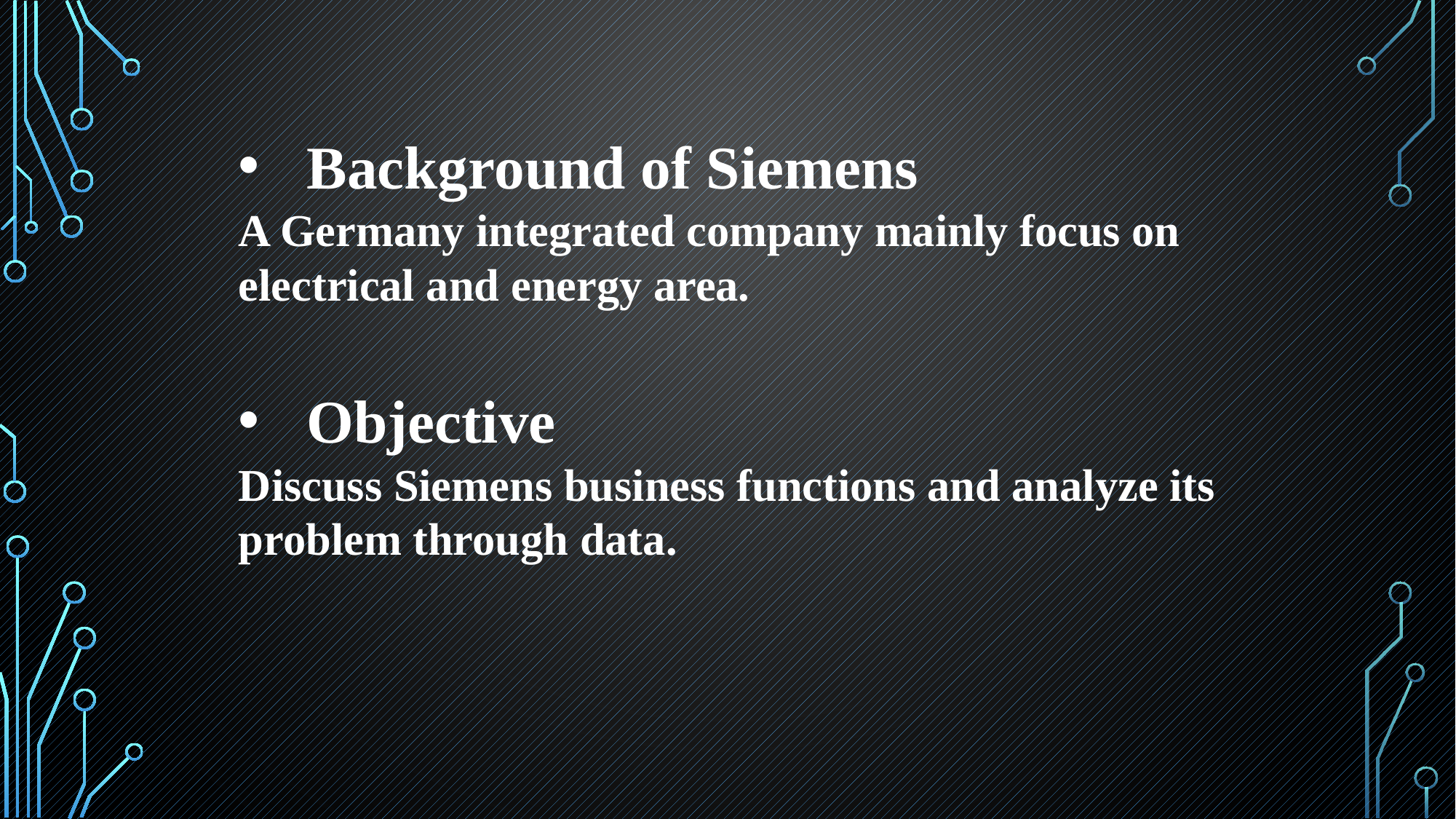

Background of Siemens
A Germany integrated company mainly focus on electrical and energy area.

Objective
Discuss Siemens business functions and analyze its problem through data.